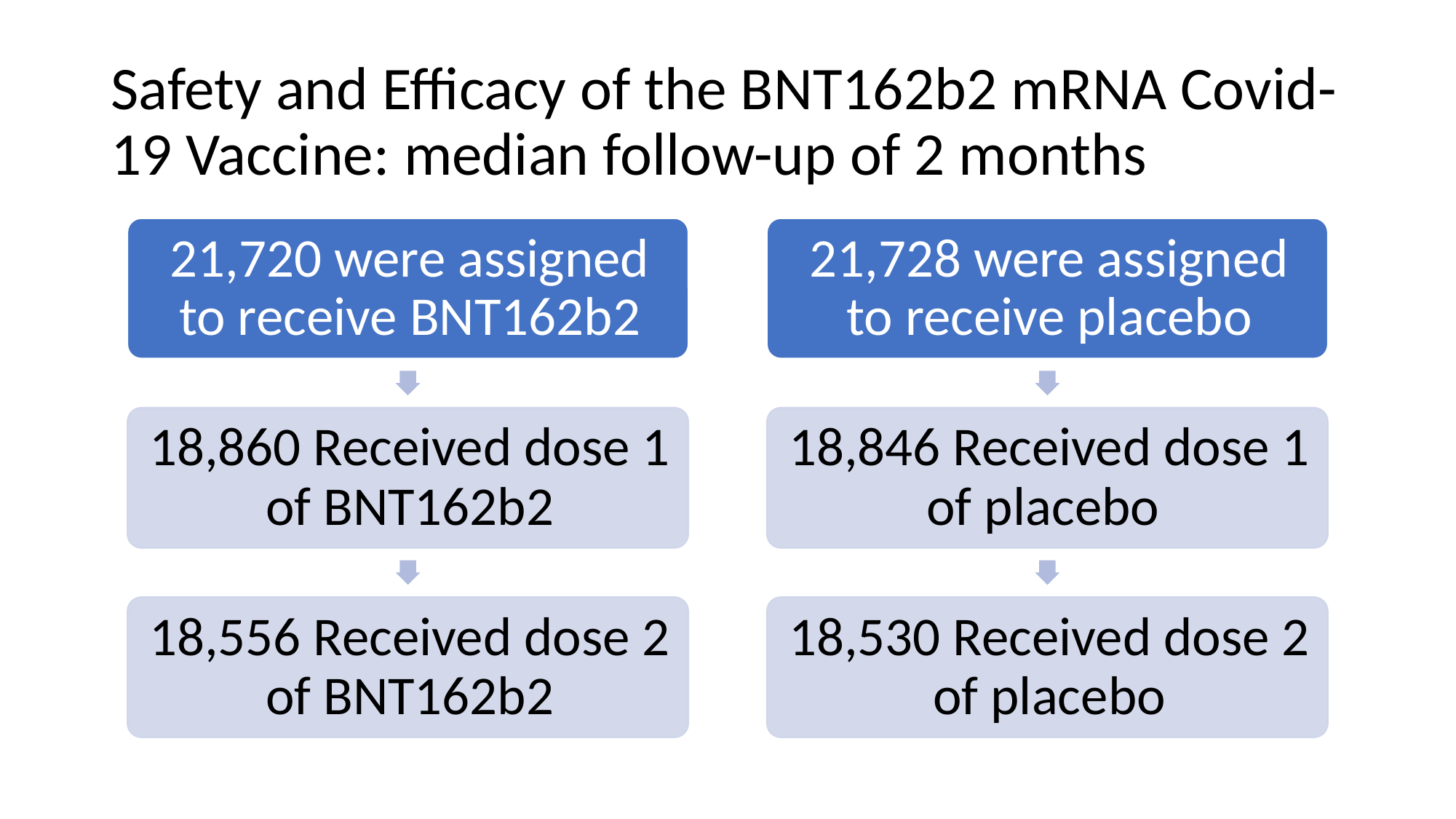

# Safety and Efficacy of the BNT162b2 mRNA Covid-19 Vaccine: median follow-up of 2 months
21,720 were assigned to receive BNT162b2
18,860 Received dose 1 of BNT162b2
18,556 Received dose 2 of BNT162b2
21,728 were assigned to receive placebo
18,846 Received dose 1 of placebo
18,530 Received dose 2 of placebo